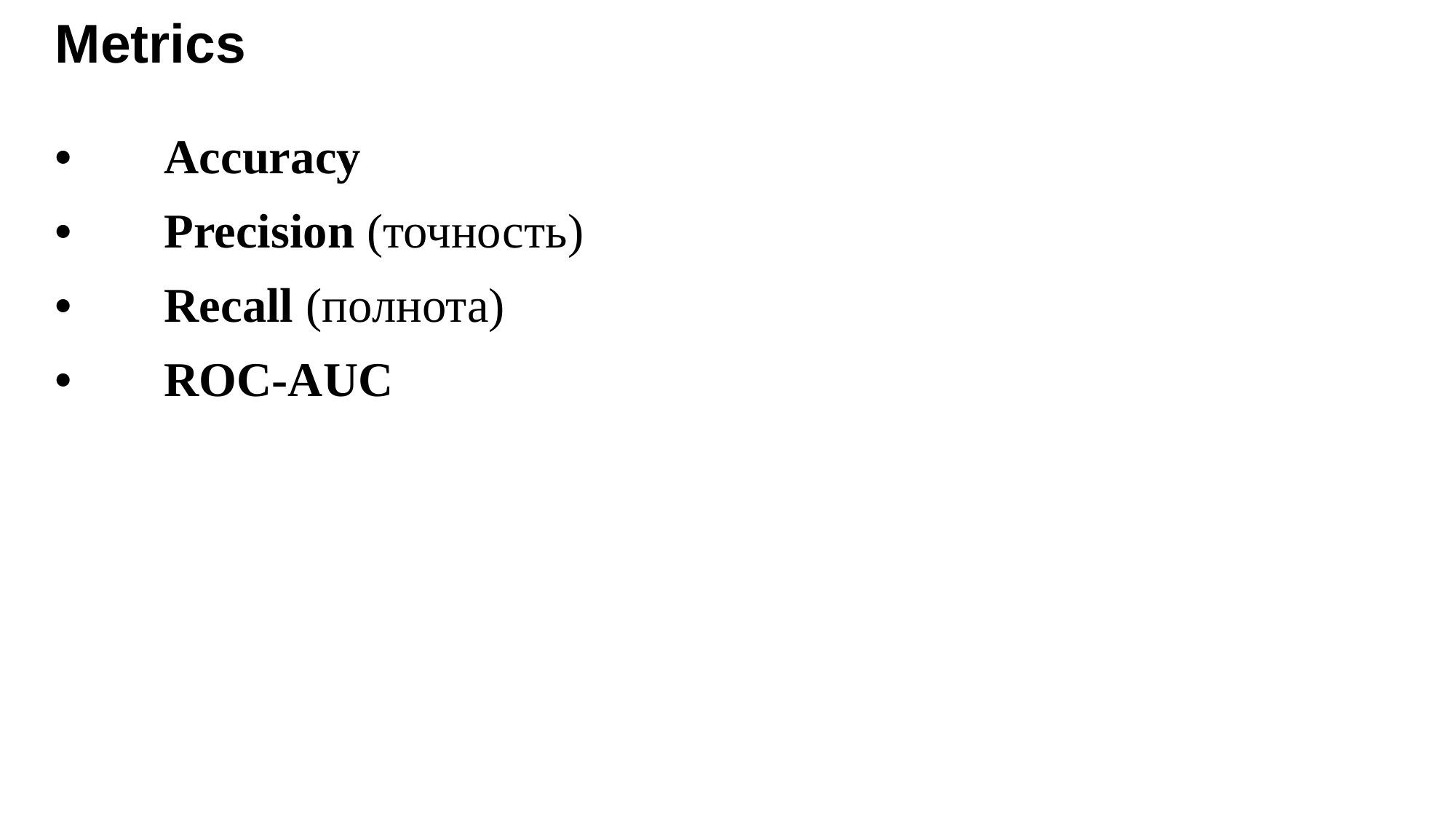

# Metrics
•	Accuracy
•	Precision (точность)
•	Recall (полнота)
•	ROC-AUC